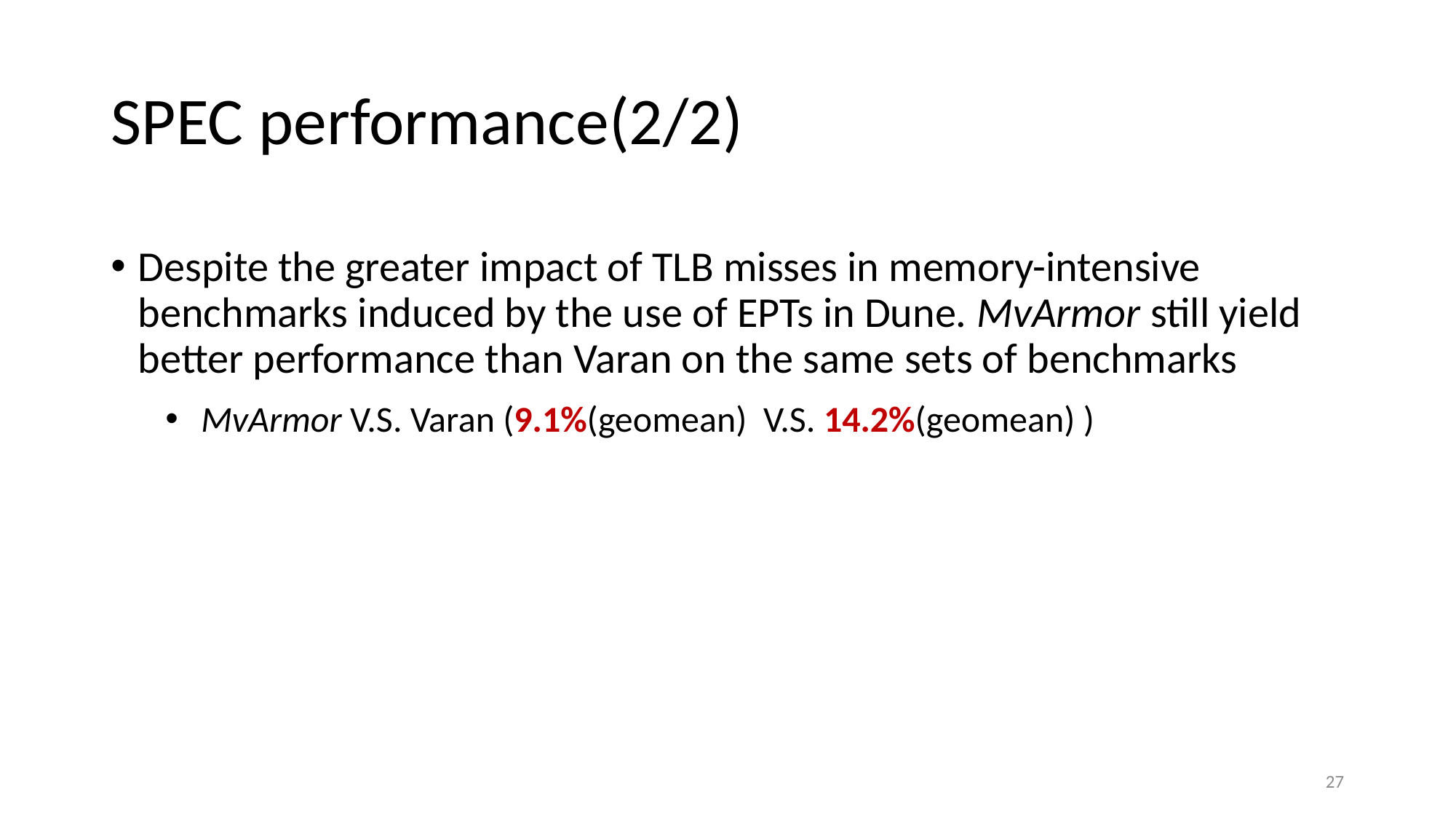

# SPEC performance(2/2)
Despite the greater impact of TLB misses in memory-intensive benchmarks induced by the use of EPTs in Dune. MvArmor still yield better performance than Varan on the same sets of benchmarks
 MvArmor V.S. Varan (9.1%(geomean)  V.S. 14.2%(geomean) )
27